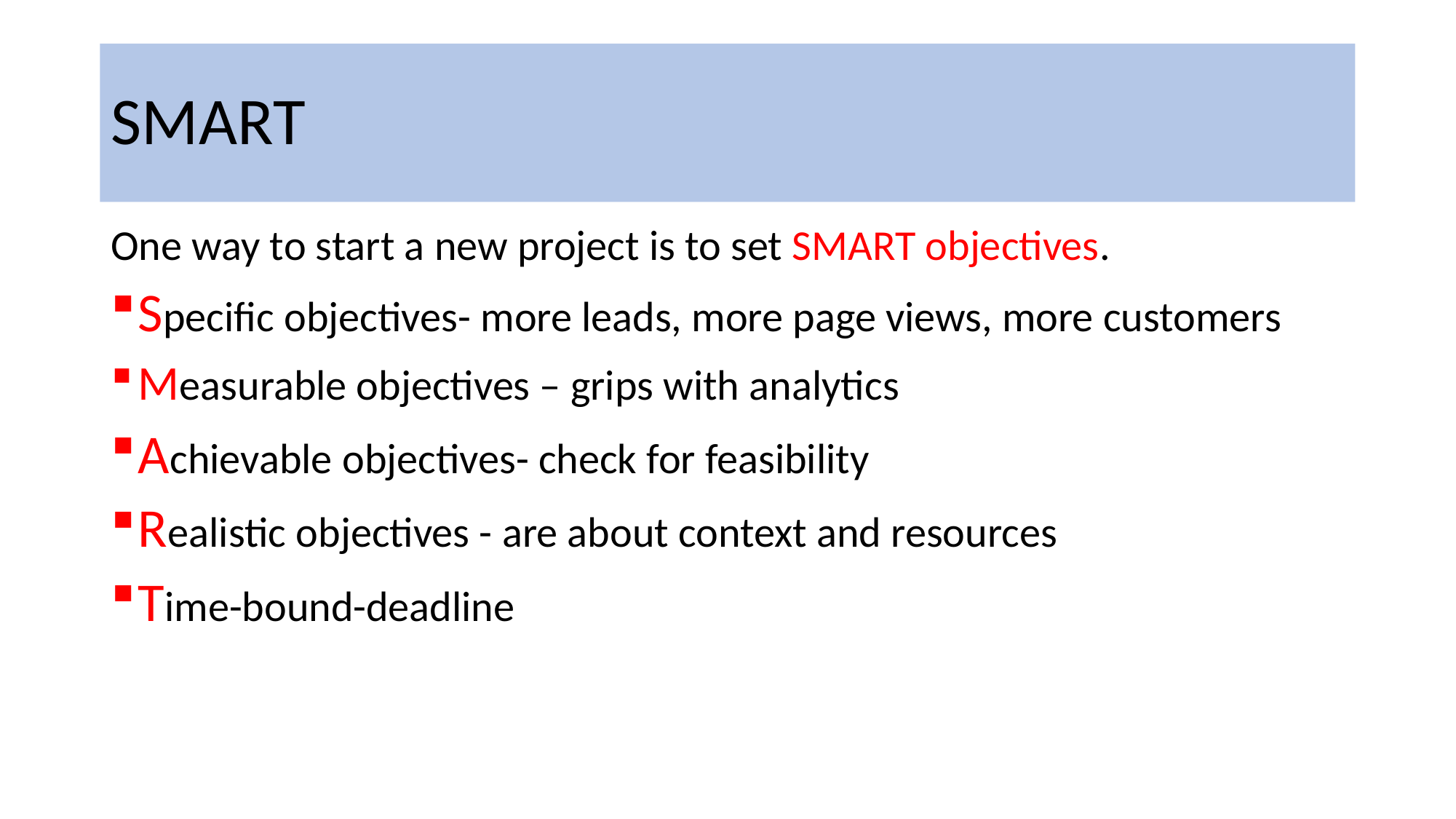

# SMART
One way to start a new project is to set SMART objectives.
Specific objectives- more leads, more page views, more customers
Measurable objectives – grips with analytics
Achievable objectives- check for feasibility
Realistic objectives - are about context and resources
Time-bound-deadline